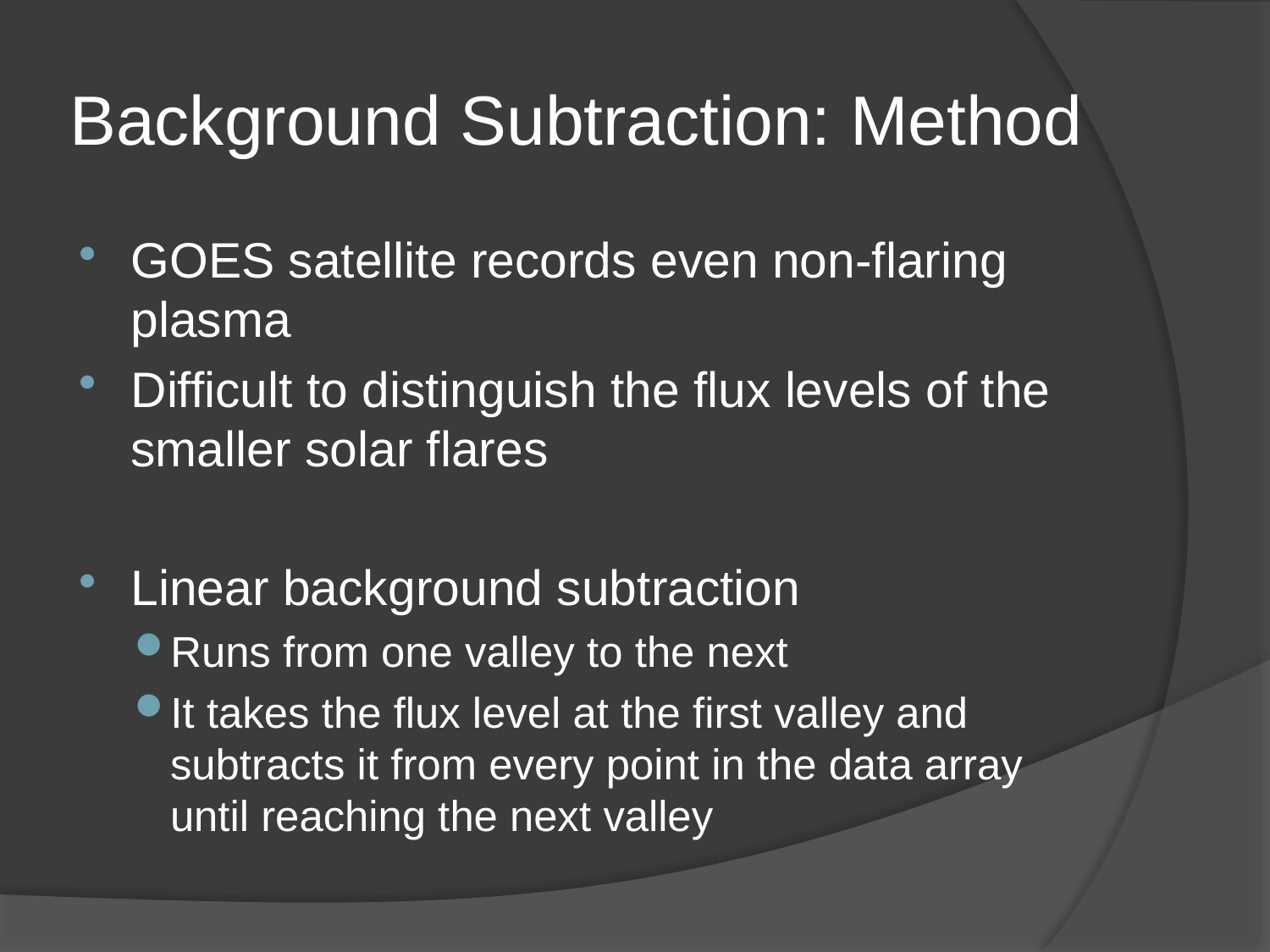

# Background Subtraction: Method
GOES satellite records even non-flaring plasma
Difficult to distinguish the flux levels of the smaller solar flares

Linear background subtraction
Runs from one valley to the next
It takes the flux level at the first valley and subtracts it from every point in the data array until reaching the next valley